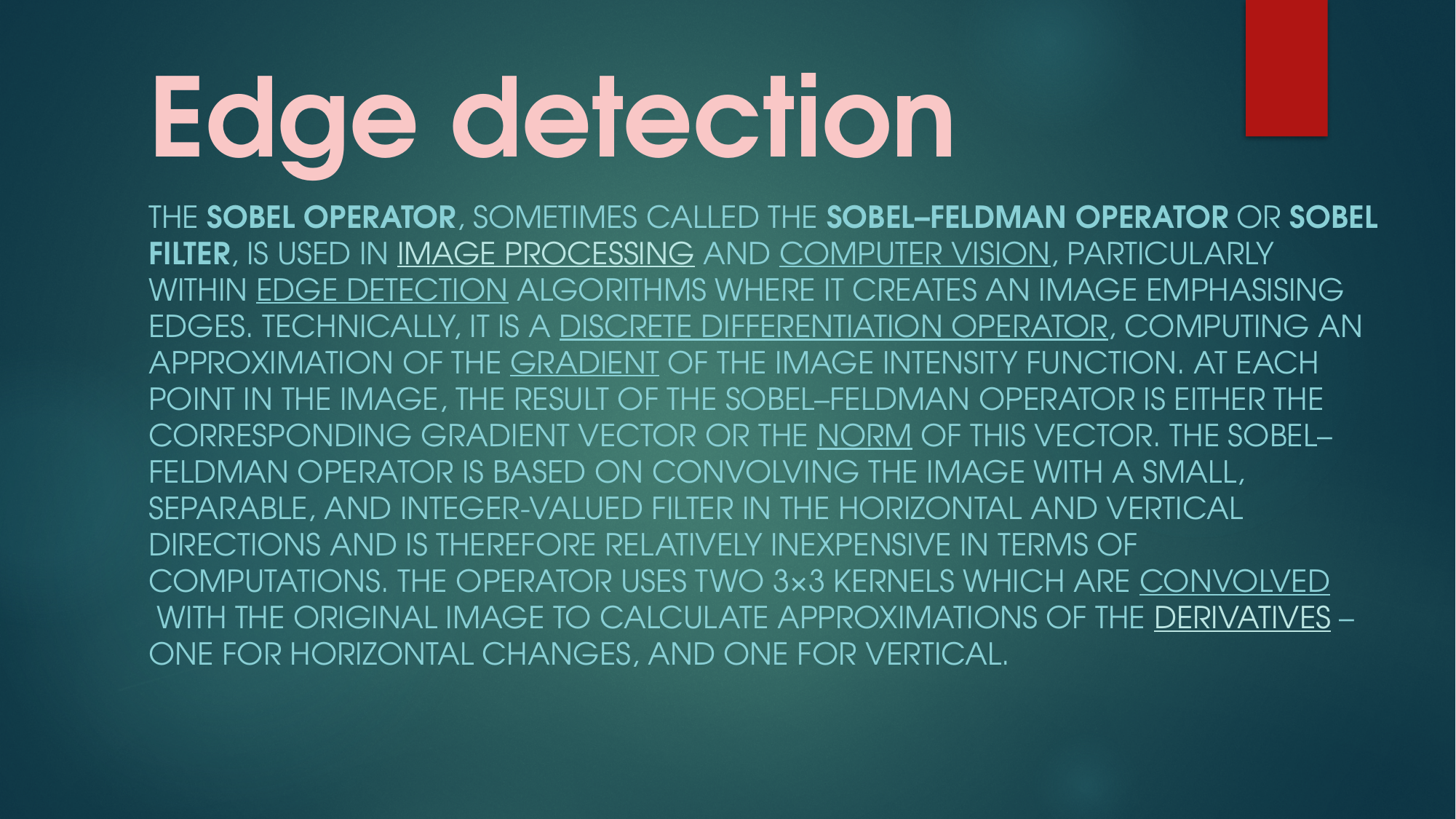

# Edge detection
The Sobel operator, sometimes called the Sobel–Feldman operator or Sobel filter, is used in image processing and computer vision, particularly within edge detection algorithms where it creates an image emphasising edges. Technically, it is a discrete differentiation operator, computing an approximation of the gradient of the image intensity function. At each point in the image, the result of the Sobel–Feldman operator is either the corresponding gradient vector or the norm of this vector. The Sobel–Feldman operator is based on convolving the image with a small, separable, and integer-valued filter in the horizontal and vertical directions and is therefore relatively inexpensive in terms of computations. The operator uses two 3×3 kernels which are convolved with the original image to calculate approximations of the derivatives – one for horizontal changes, and one for vertical.